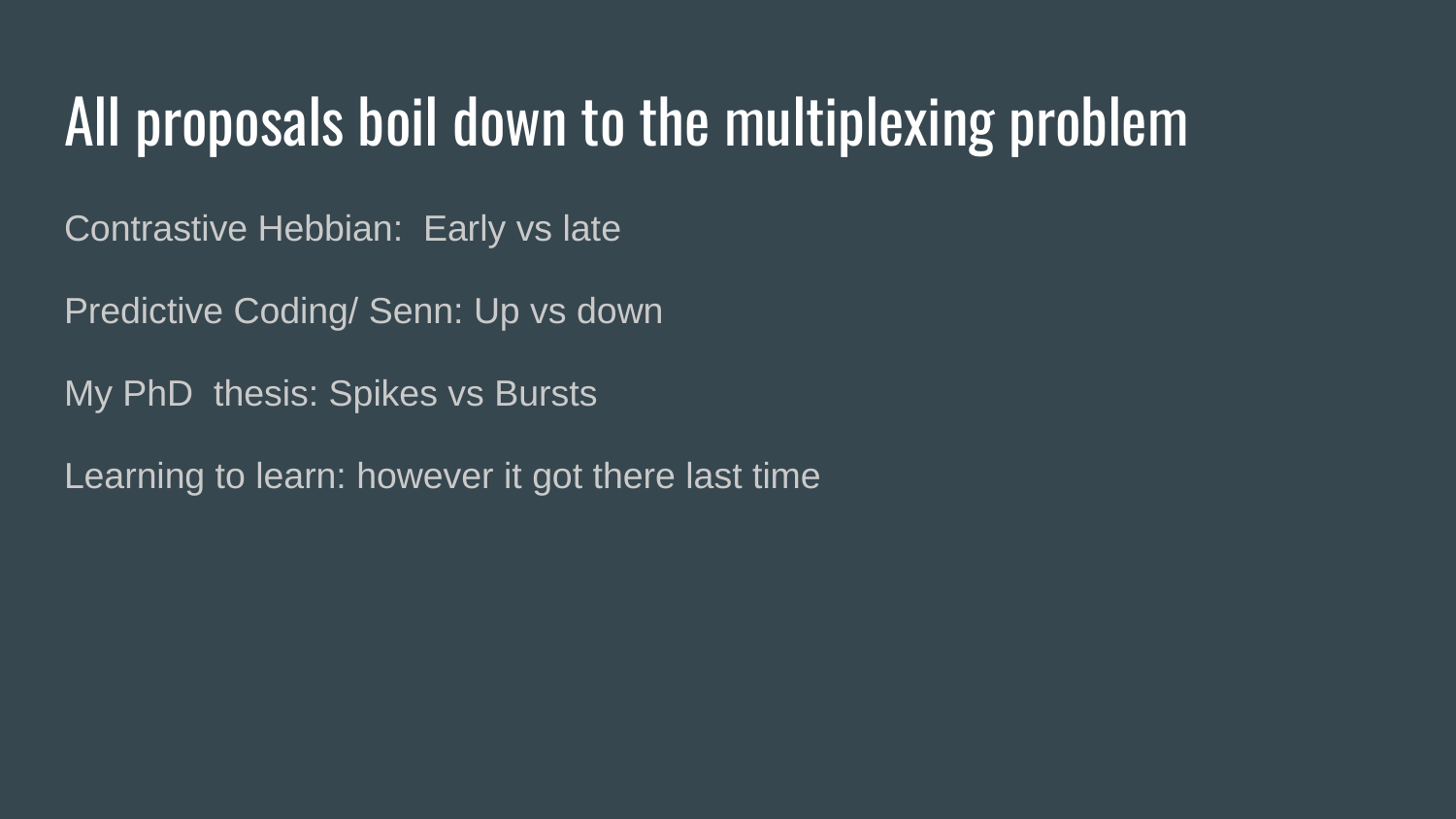

# All proposals boil down to the multiplexing problem
Contrastive Hebbian:  Early vs late
Predictive Coding/ Senn: Up vs down
My PhD  thesis: Spikes vs Bursts
Learning to learn: however it got there last time